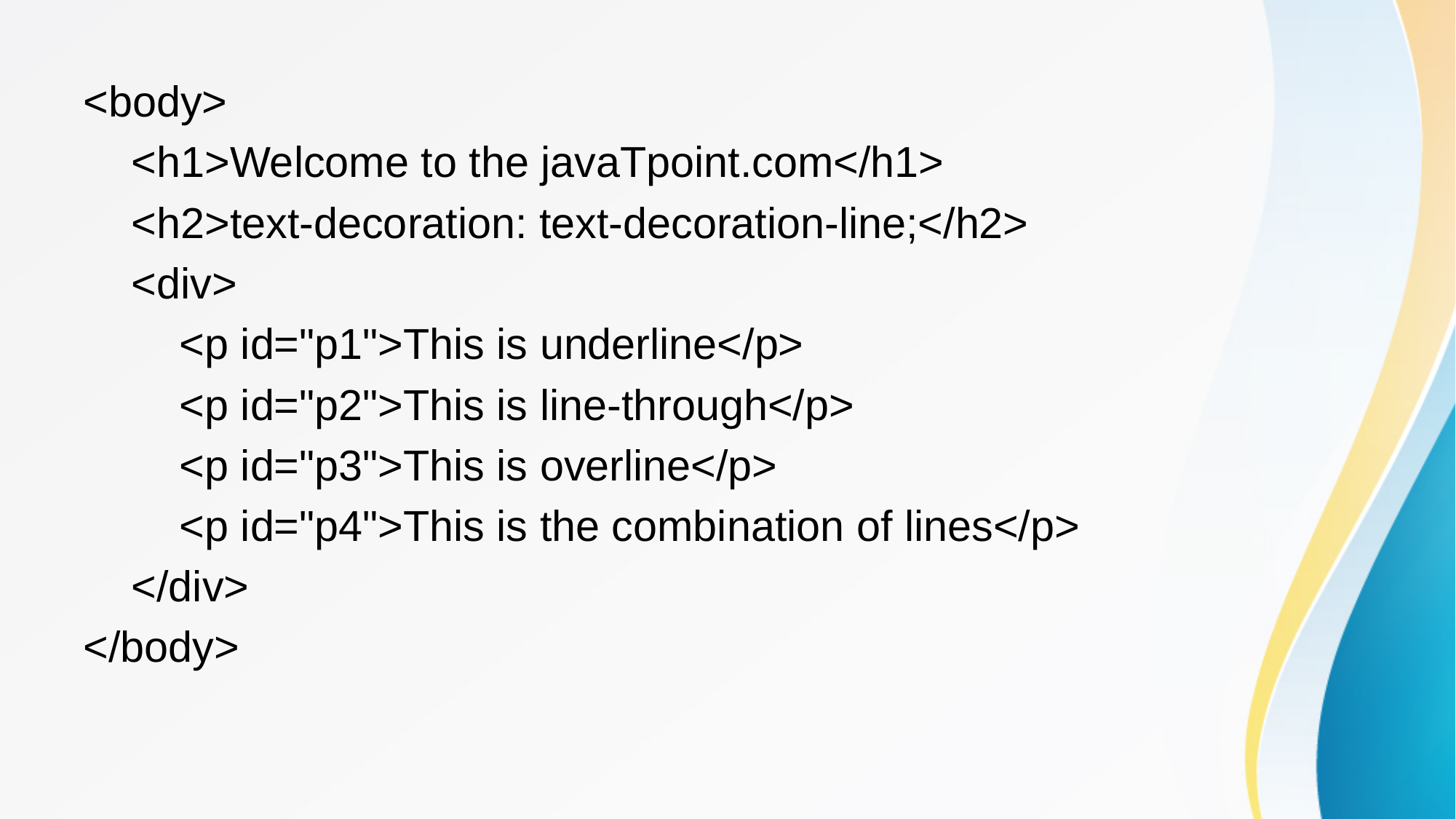

<body>
    <h1>Welcome to the javaTpoint.com</h1>
    <h2>text-decoration: text-decoration-line;</h2>
    <div>
        <p id="p1">This is underline</p>
        <p id="p2">This is line-through</p>
        <p id="p3">This is overline</p>
        <p id="p4">This is the combination of lines</p>
    </div>
</body>